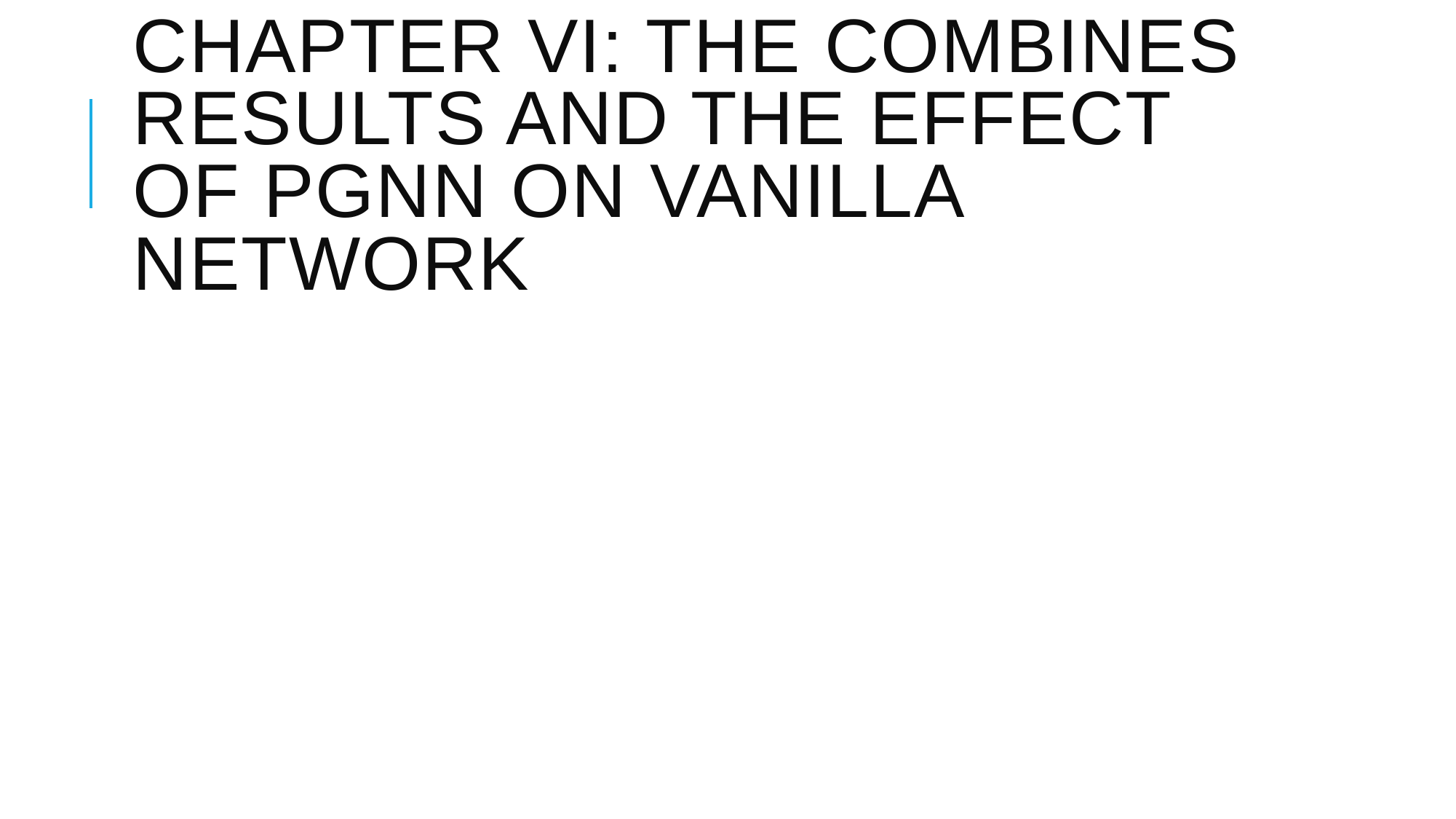

# Chapter vi: the combines results and the effect of pgnn on vanilla network